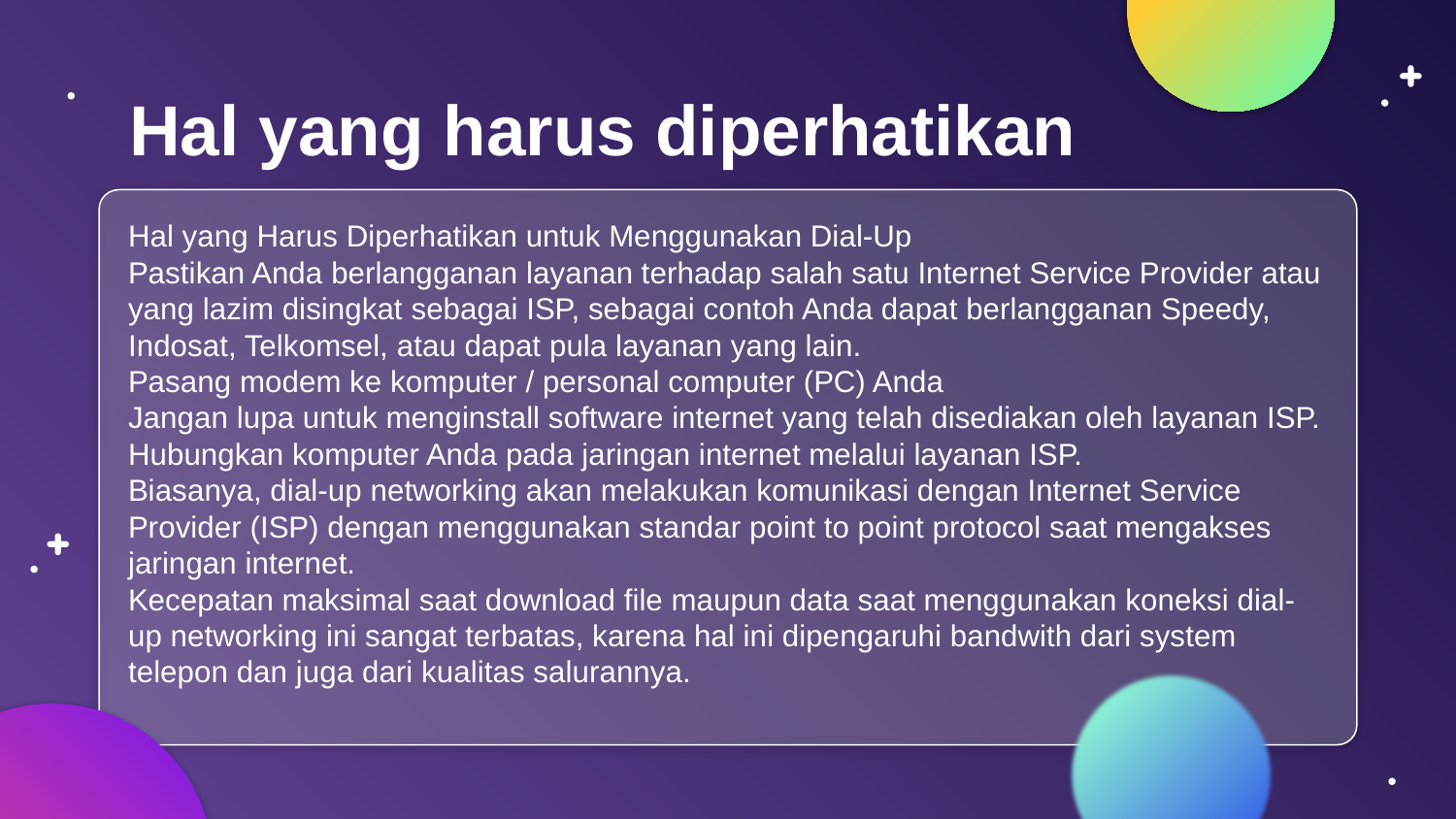

# Hal yang harus diperhatikan
Hal yang Harus Diperhatikan untuk Menggunakan Dial-Up
Pastikan Anda berlangganan layanan terhadap salah satu Internet Service Provider atau yang lazim disingkat sebagai ISP, sebagai contoh Anda dapat berlangganan Speedy, Indosat, Telkomsel, atau dapat pula layanan yang lain.
Pasang modem ke komputer / personal computer (PC) Anda
Jangan lupa untuk menginstall software internet yang telah disediakan oleh layanan ISP.
Hubungkan komputer Anda pada jaringan internet melalui layanan ISP.
Biasanya, dial-up networking akan melakukan komunikasi dengan Internet Service Provider (ISP) dengan menggunakan standar point to point protocol saat mengakses jaringan internet.
Kecepatan maksimal saat download file maupun data saat menggunakan koneksi dial-up networking ini sangat terbatas, karena hal ini dipengaruhi bandwith dari system telepon dan juga dari kualitas salurannya.